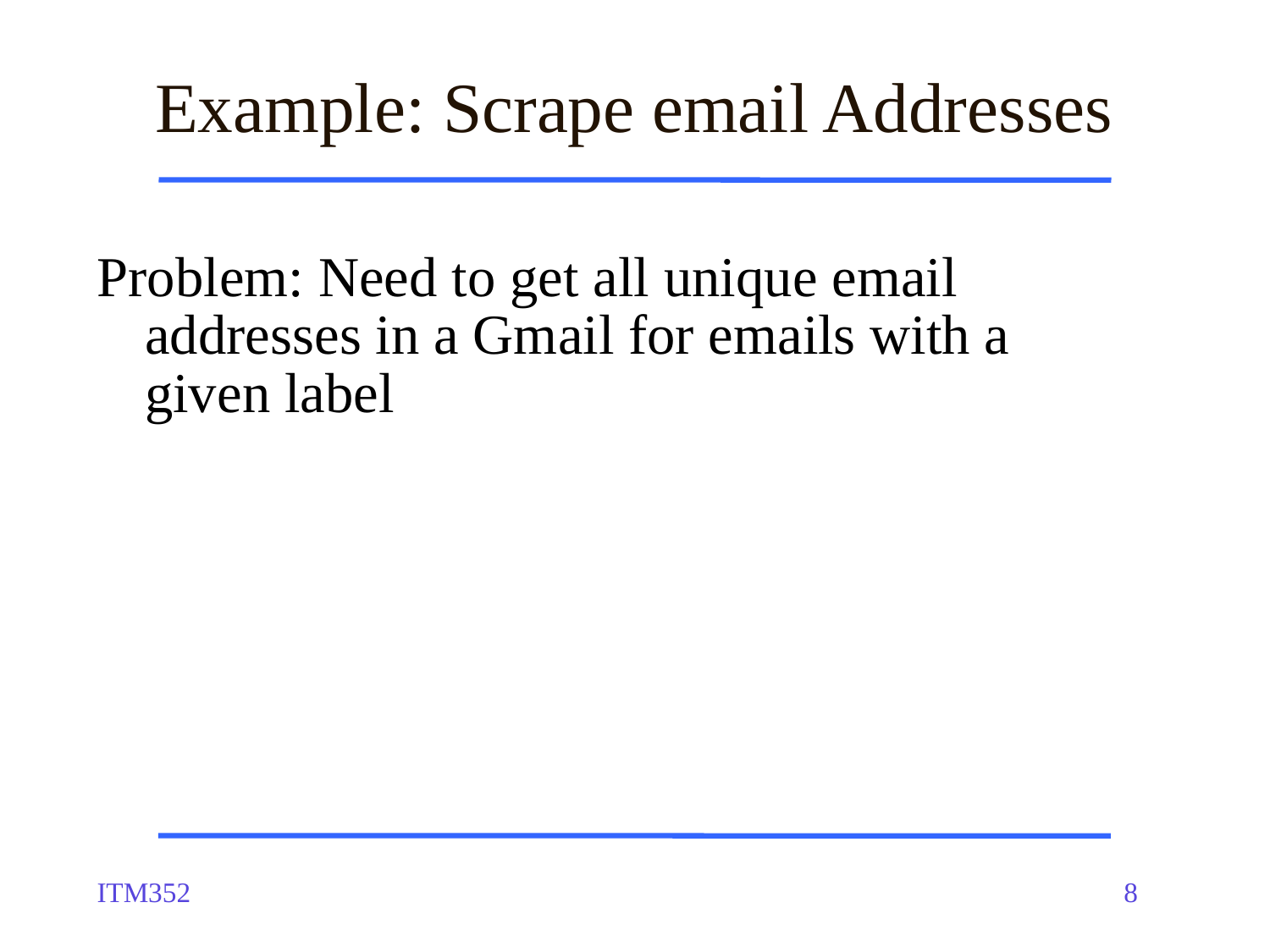

# Example: Scrape email Addresses
Problem: Need to get all unique email addresses in a Gmail for emails with a given label